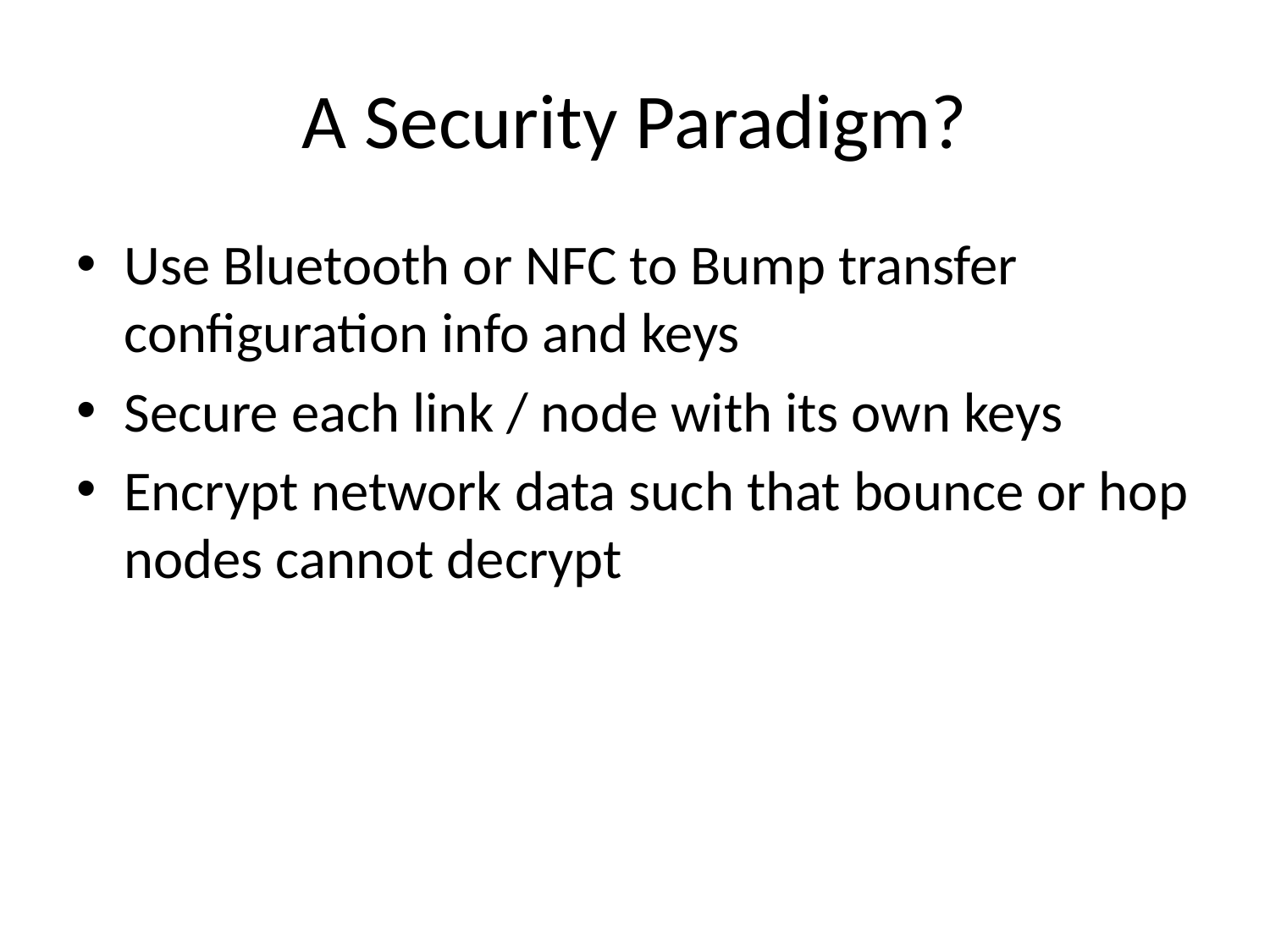

# A Security Paradigm?
Use Bluetooth or NFC to Bump transfer configuration info and keys
Secure each link / node with its own keys
Encrypt network data such that bounce or hop nodes cannot decrypt